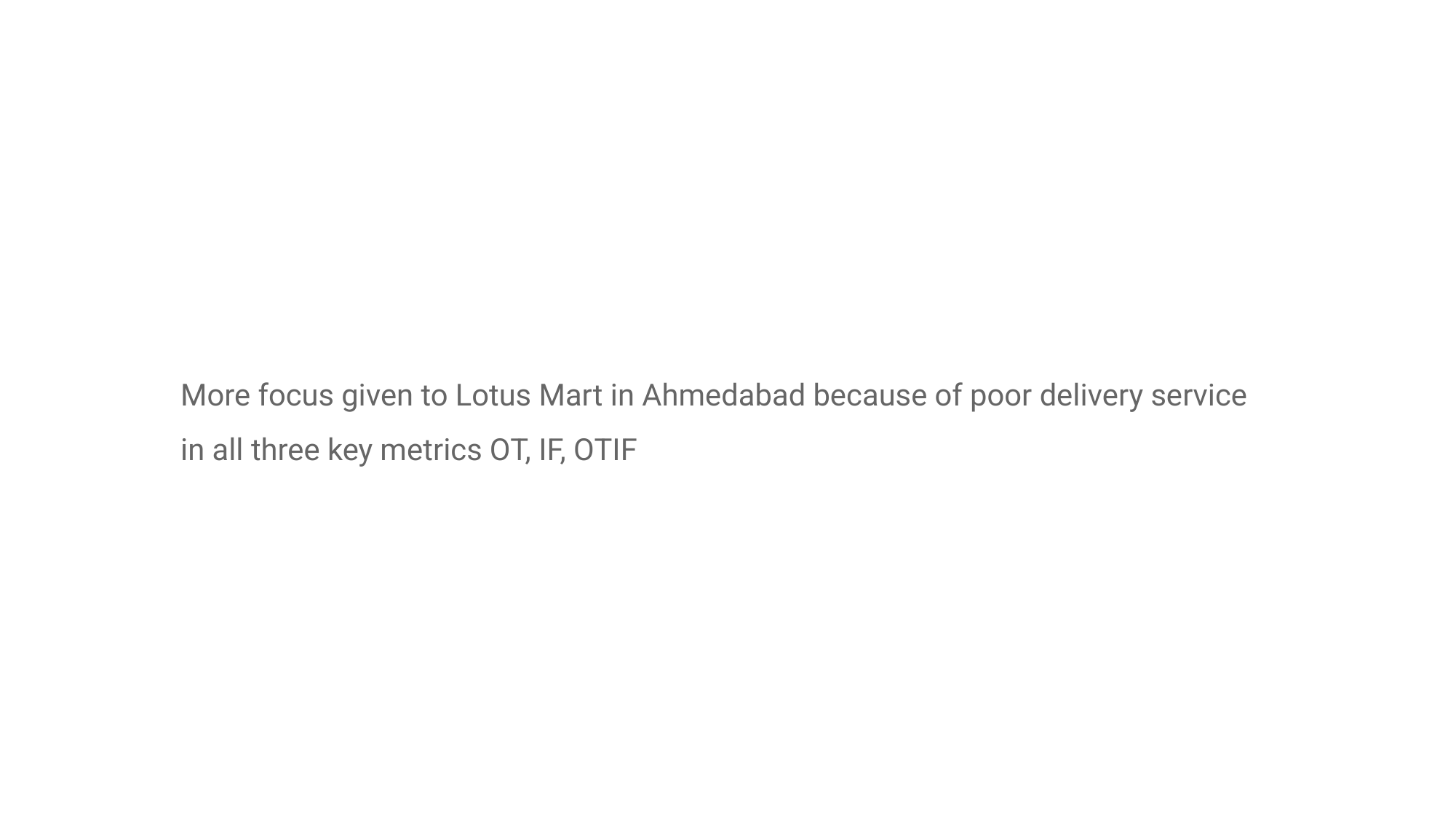

More focus given to Lotus Mart in Ahmedabad because of poor delivery service in all three key metrics OT, IF, OTIF